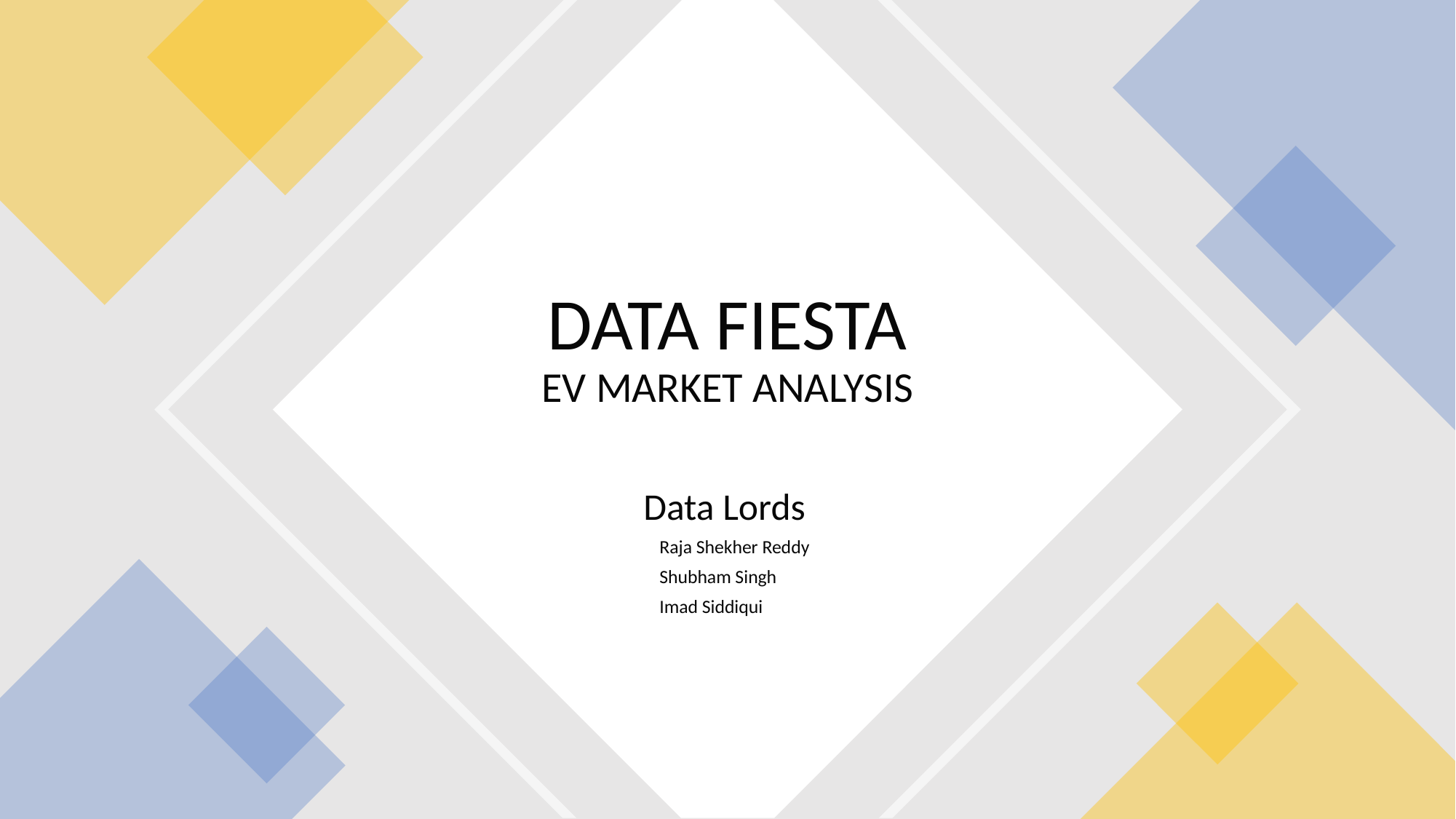

# DATA FIESTA EV MARKET ANALYSIS
Data Lords
Raja Shekher Reddy
Shubham Singh
Imad Siddiqui